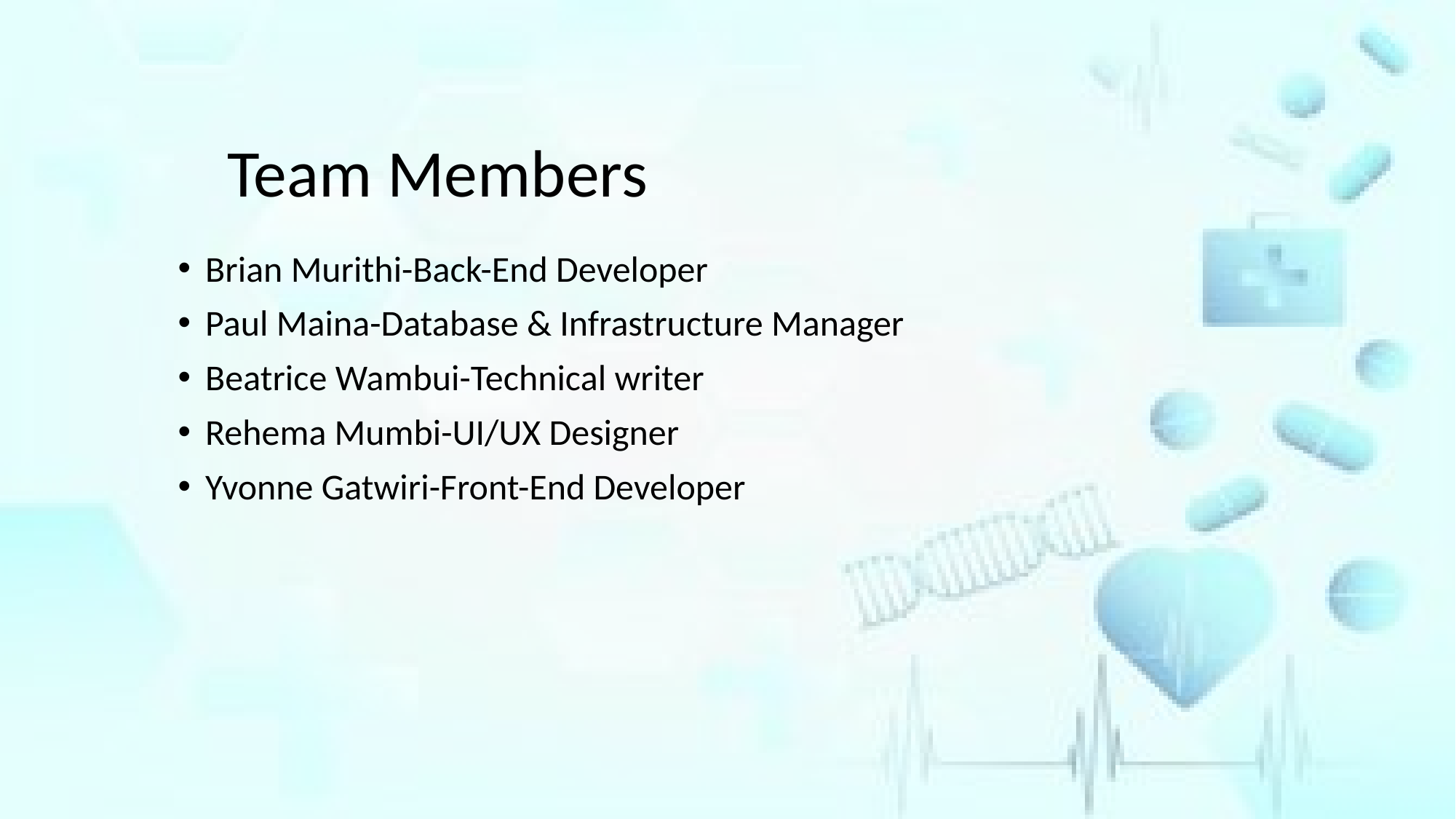

# Team Members
Brian Murithi-Back-End Developer
Paul Maina-Database & Infrastructure Manager
Beatrice Wambui-Technical writer
Rehema Mumbi-UI/UX Designer
Yvonne Gatwiri-Front-End Developer